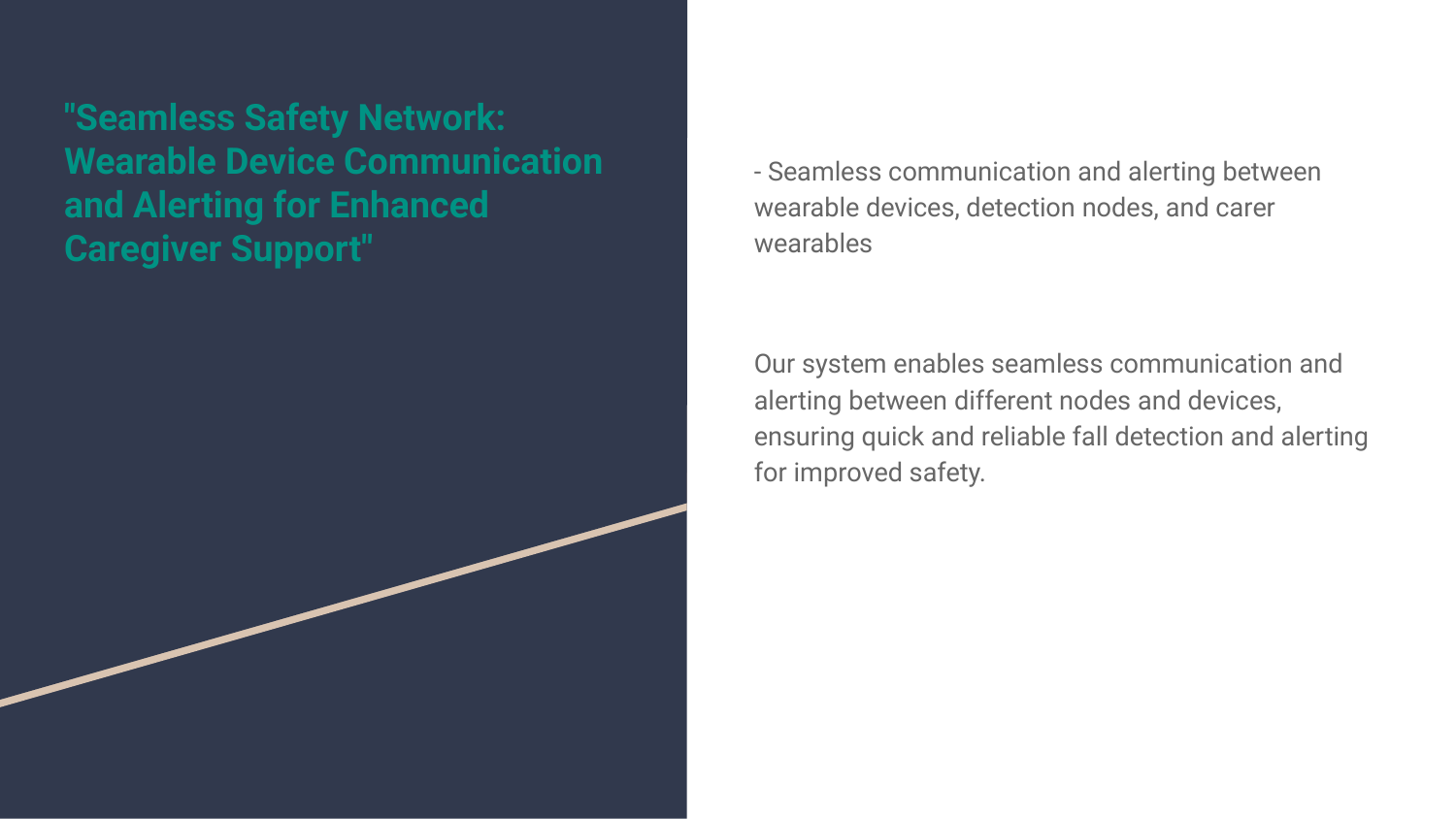

# "Seamless Safety Network: Wearable Device Communication and Alerting for Enhanced Caregiver Support"

- Seamless communication and alerting between wearable devices, detection nodes, and carer wearables

Our system enables seamless communication and alerting between different nodes and devices, ensuring quick and reliable fall detection and alerting for improved safety.